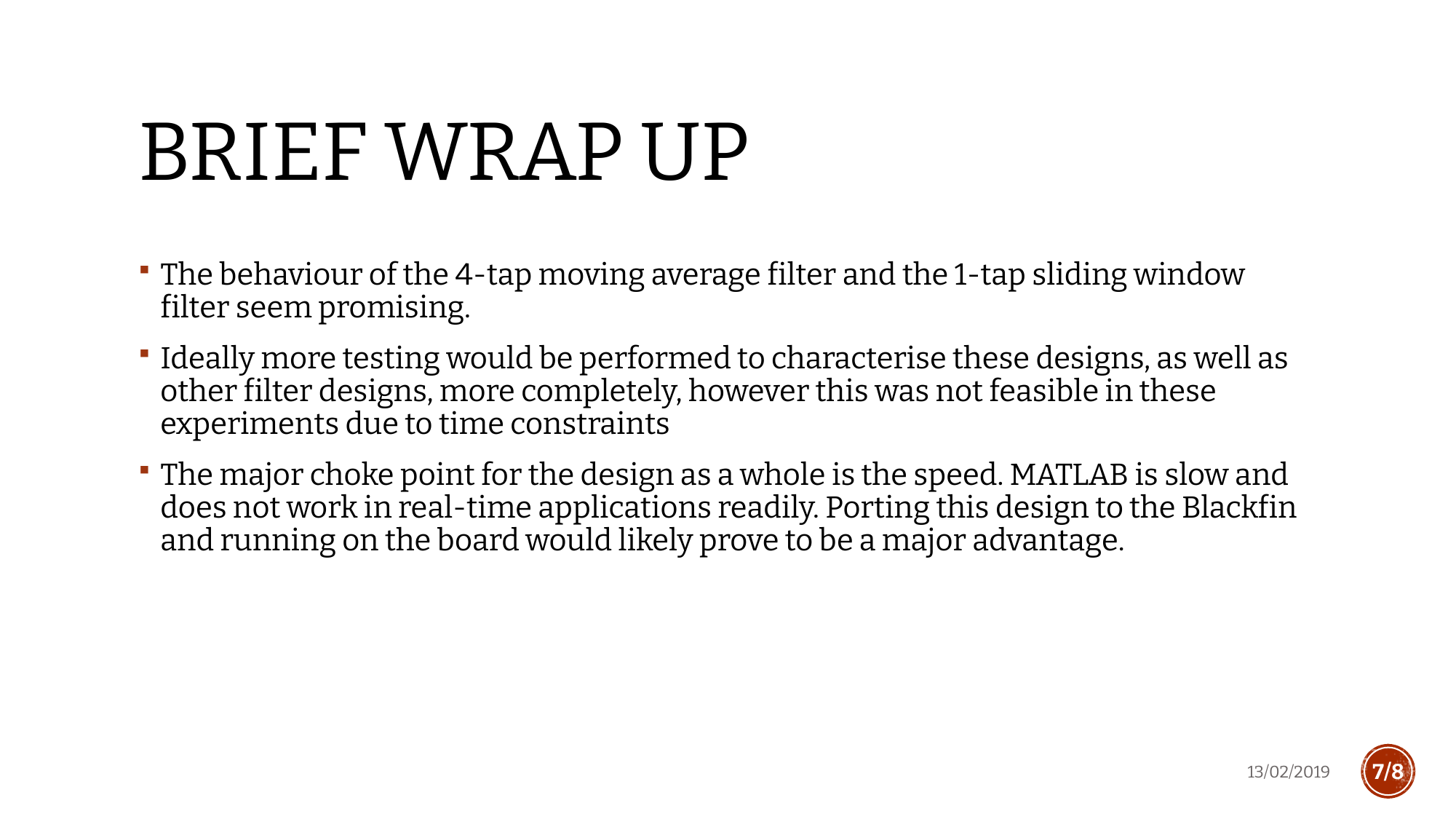

# Brief wrap up
The behaviour of the 4-tap moving average filter and the 1-tap sliding window filter seem promising.
Ideally more testing would be performed to characterise these designs, as well as other filter designs, more completely, however this was not feasible in these experiments due to time constraints
The major choke point for the design as a whole is the speed. MATLAB is slow and does not work in real-time applications readily. Porting this design to the Blackfin and running on the board would likely prove to be a major advantage.
13/02/2019
7/8